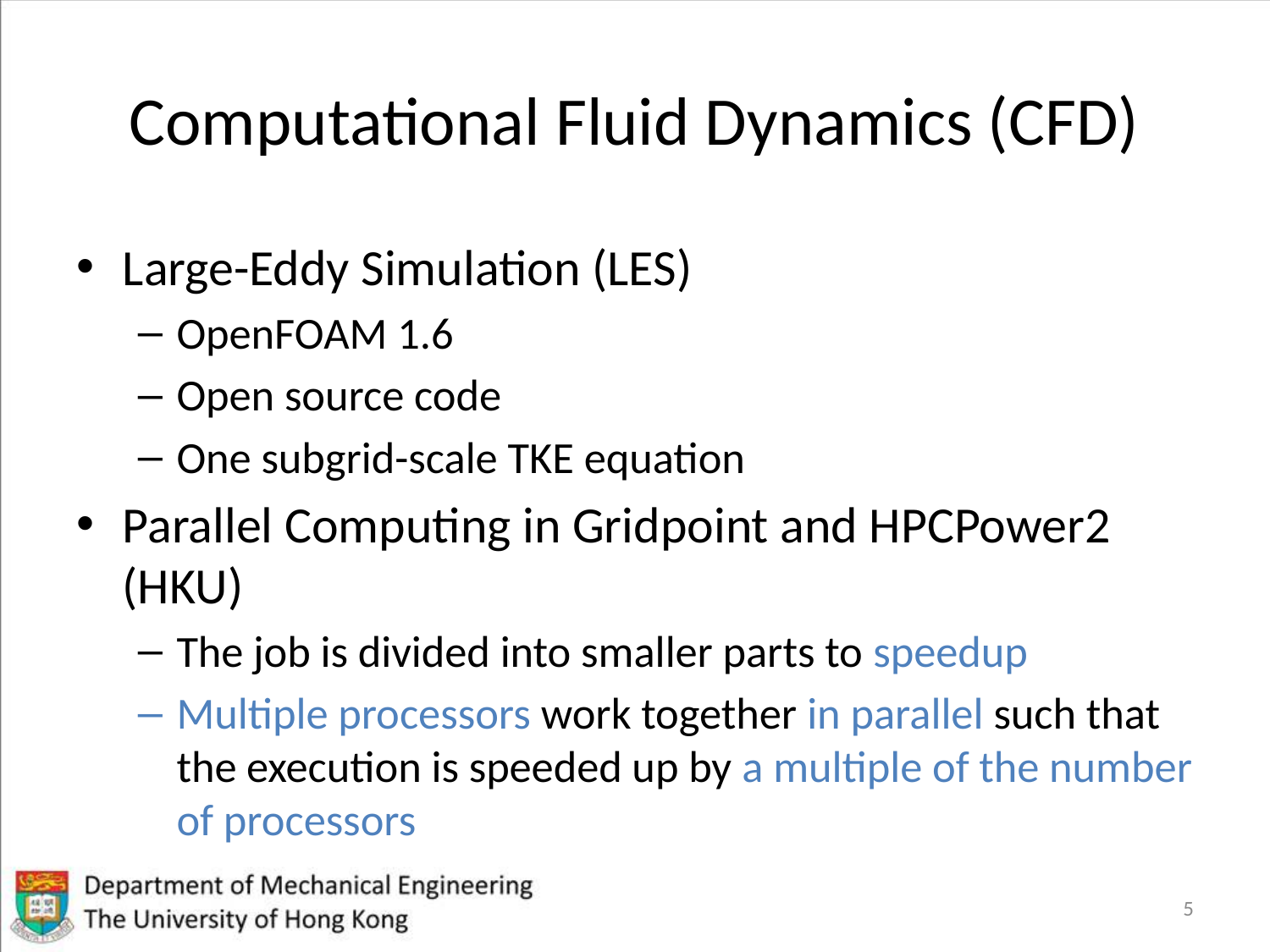

# Computational Fluid Dynamics (CFD)
Large-Eddy Simulation (LES)
OpenFOAM 1.6
Open source code
One subgrid-scale TKE equation
Parallel Computing in Gridpoint and HPCPower2 (HKU)
The job is divided into smaller parts to speedup
Multiple processors work together in parallel such that the execution is speeded up by a multiple of the number of processors

5